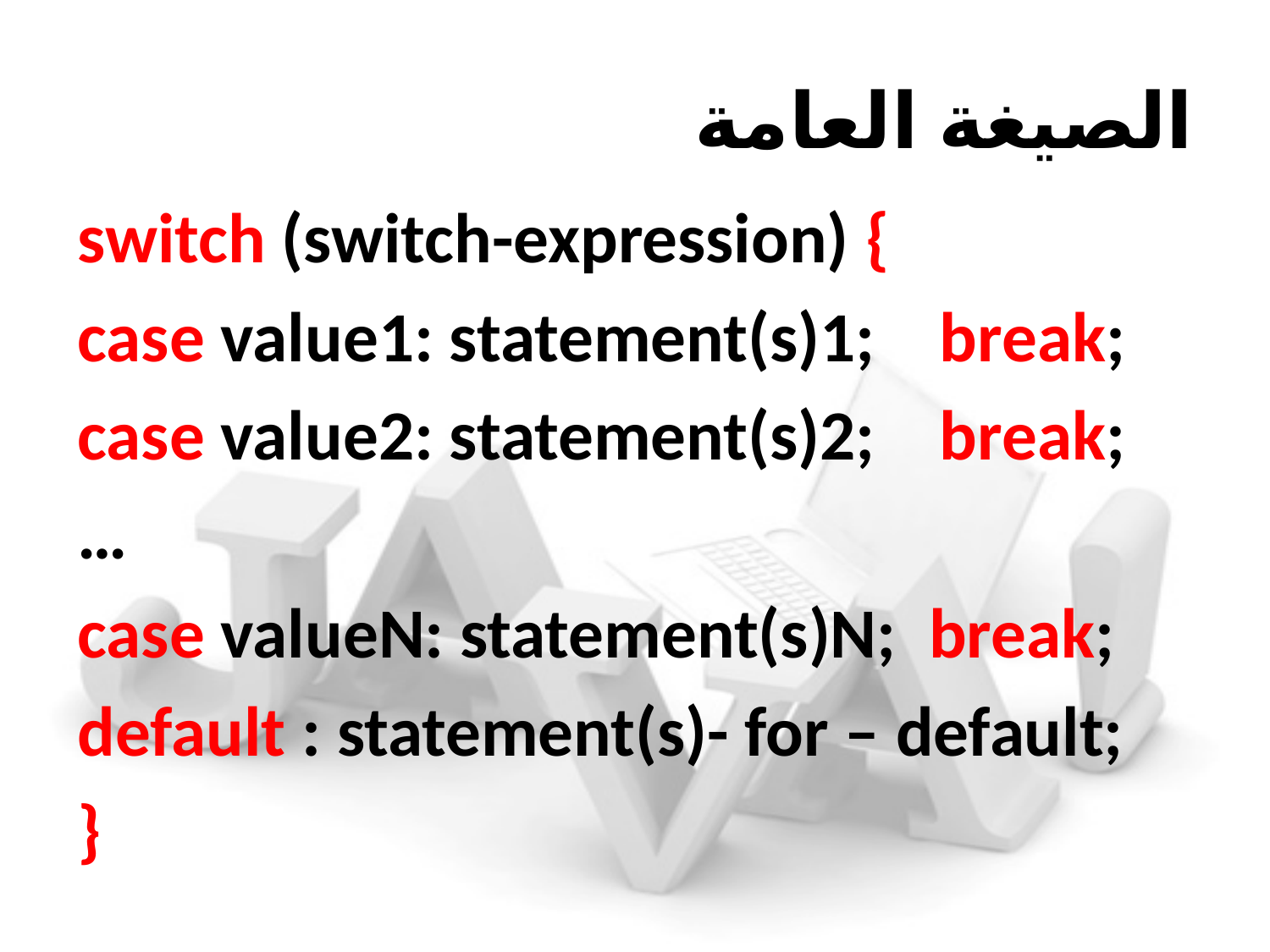

# الصيغة العامة
switch (switch-expression) {
case value1: statement(s)1;    break;
case value2: statement(s)2;    break;
…
case valueN: statement(s)N;  break;
default : statement(s)- for – default;
}